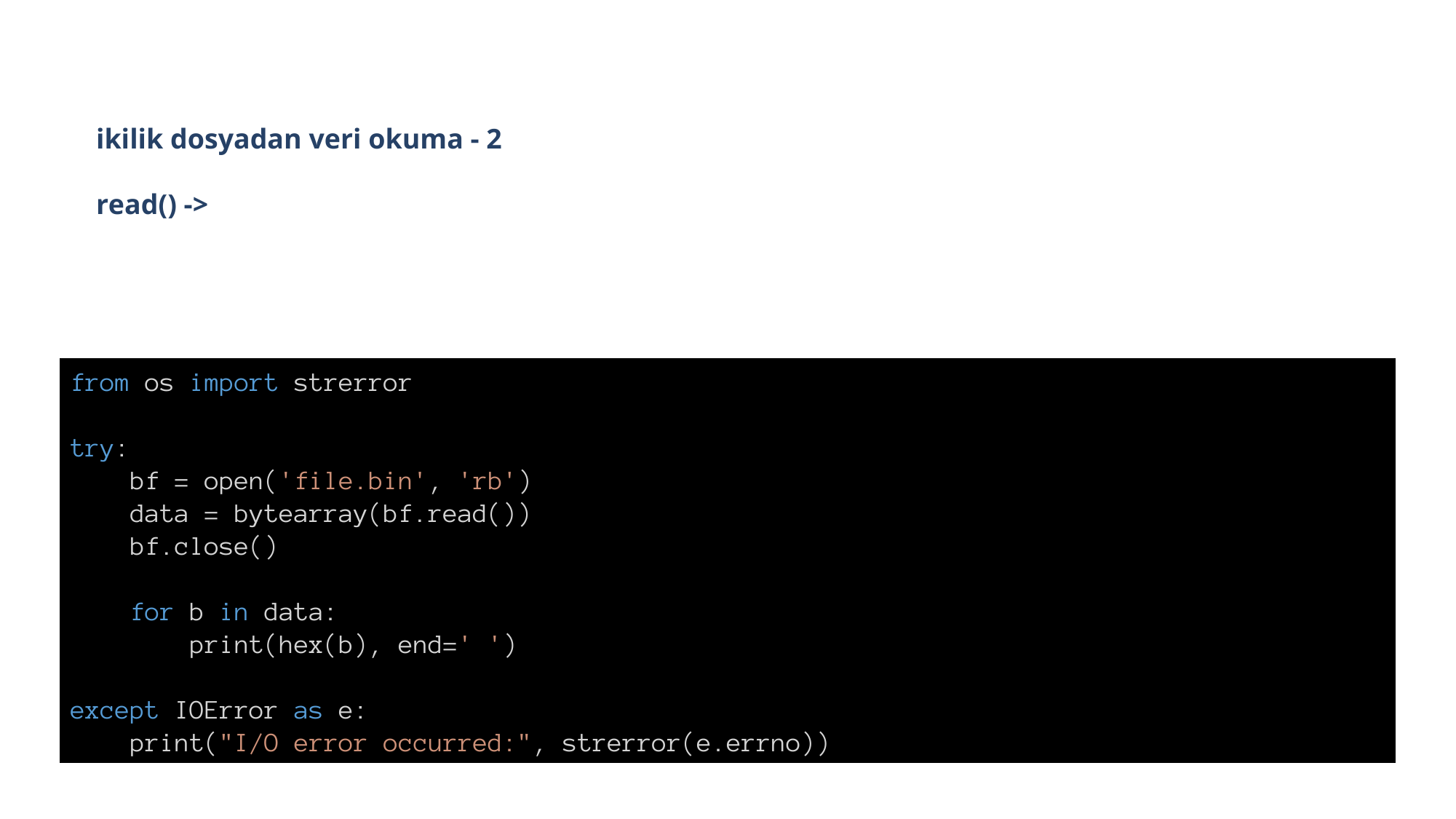

ikilik dosyadan veri okuma - 2

read() ->
from os import strerror
try:
    bf = open('file.bin', 'rb')
    data = bytearray(bf.read())
    bf.close()
    for b in data:
        print(hex(b), end=' ')
except IOError as e:
    print("I/O error occurred:", strerror(e.errno))